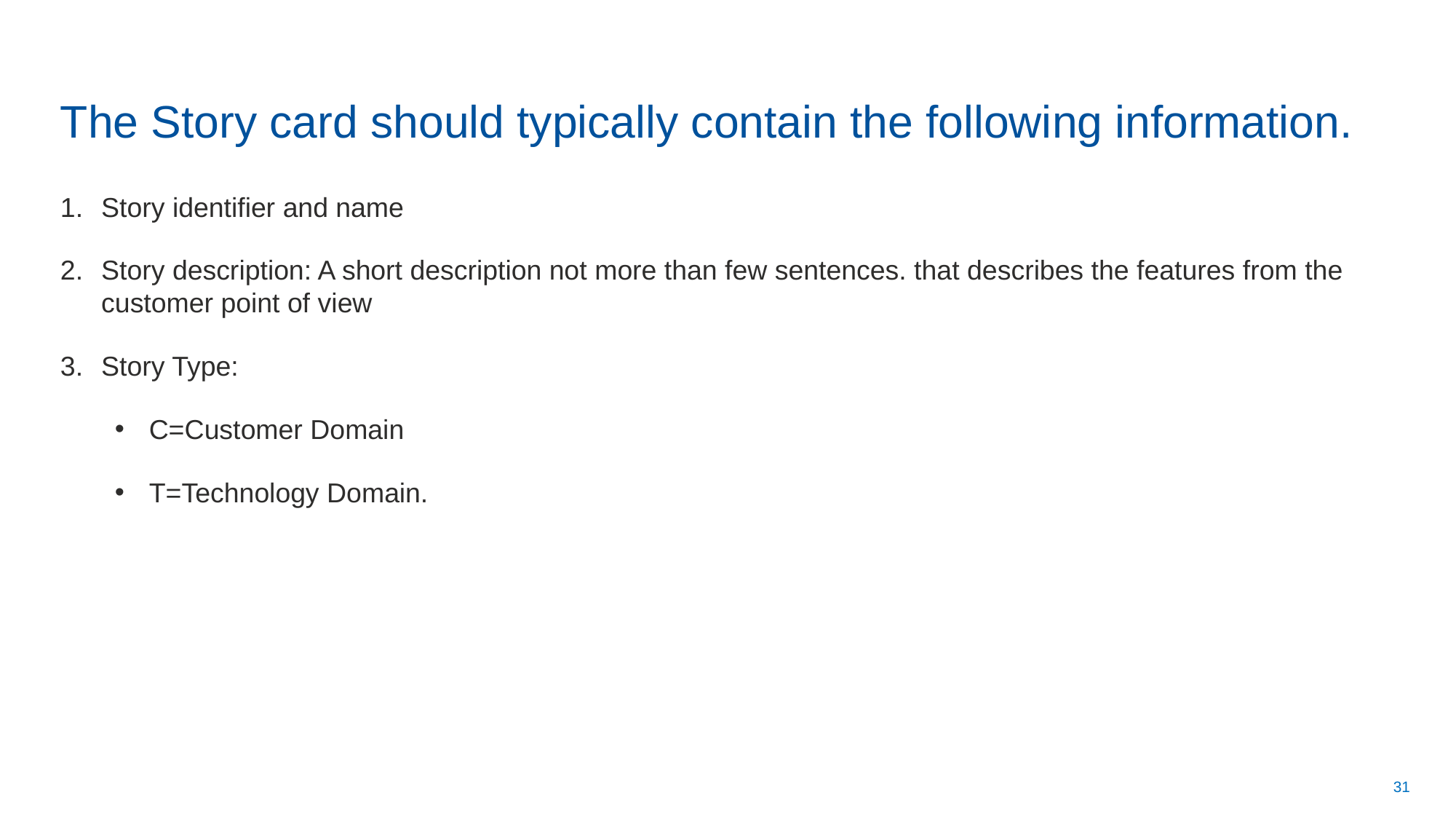

# The Story card should typically contain the following information.
Story identifier and name
Story description: A short description not more than few sentences. that describes the features from the customer point of view
Story Type:
C=Customer Domain
T=Technology Domain.